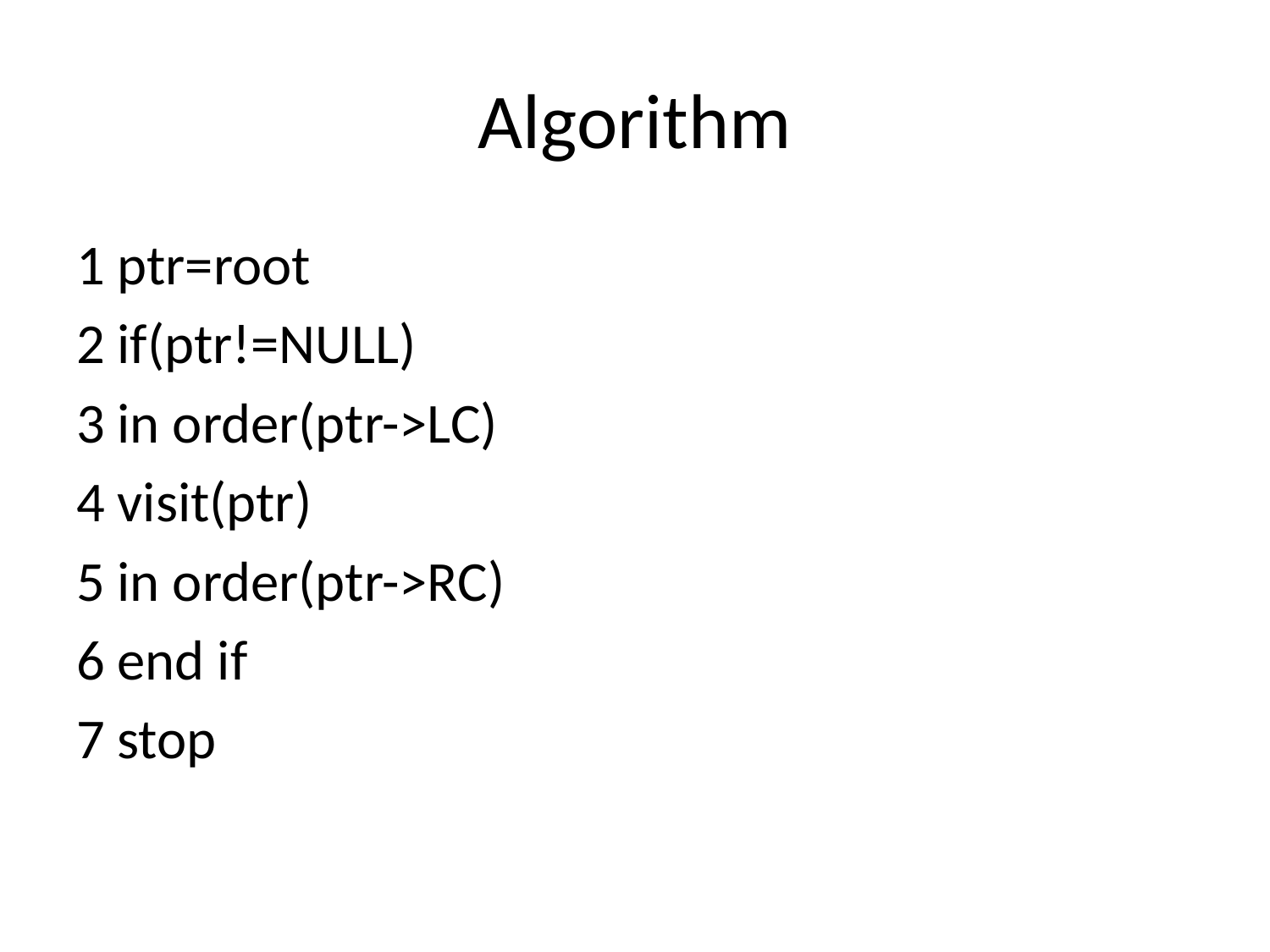

# Algorithm
1 ptr=root
2 if(ptr!=NULL)
3 in order(ptr->LC)
4 visit(ptr)
5 in order(ptr->RC)
6 end if
7 stop